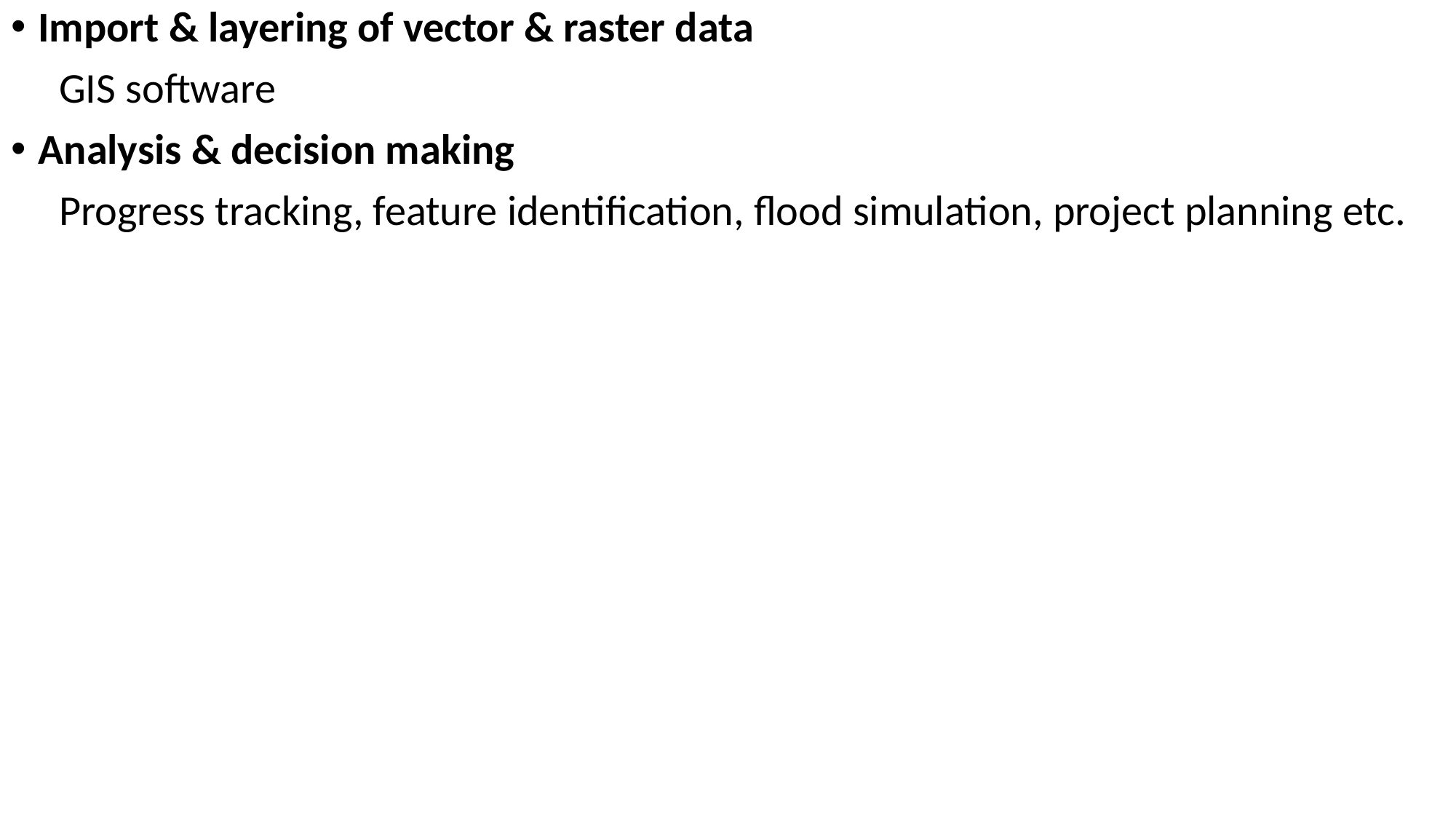

Import & layering of vector & raster data
     GIS software
Analysis & decision making
     Progress tracking, feature identification, flood simulation, project planning etc.